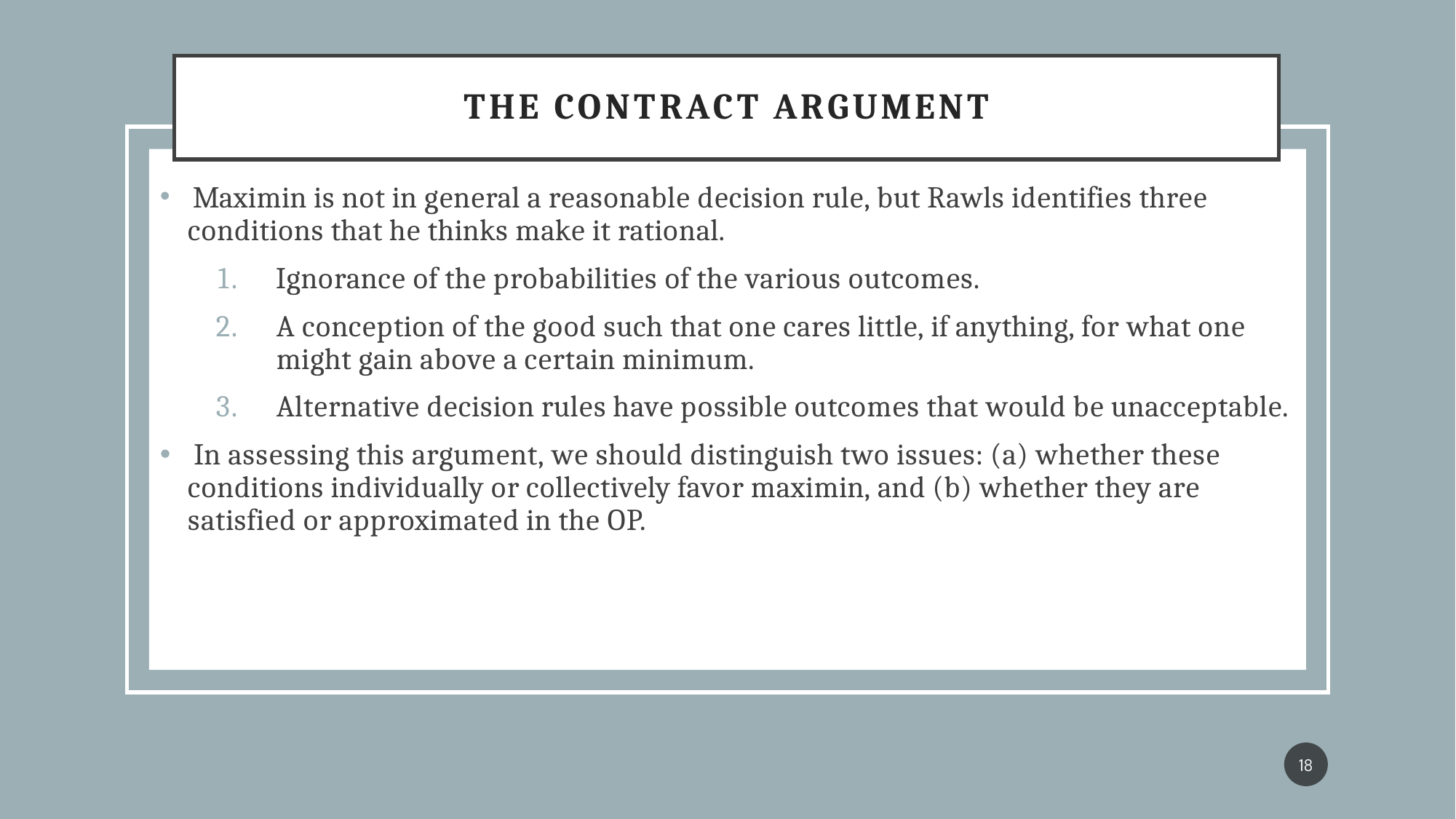

# the contract argument

 Maximin is not in general a reasonable decision rule, but Rawls identifies three conditions that he thinks make it rational.
Ignorance of the probabilities of the various outcomes.
A conception of the good such that one cares little, if anything, for what one might gain above a certain minimum.
Alternative decision rules have possible outcomes that would be unacceptable.
 In assessing this argument, we should distinguish two issues: (a) whether these conditions individually or collectively favor maximin, and (b) whether they are satisfied or approximated in the OP.

18